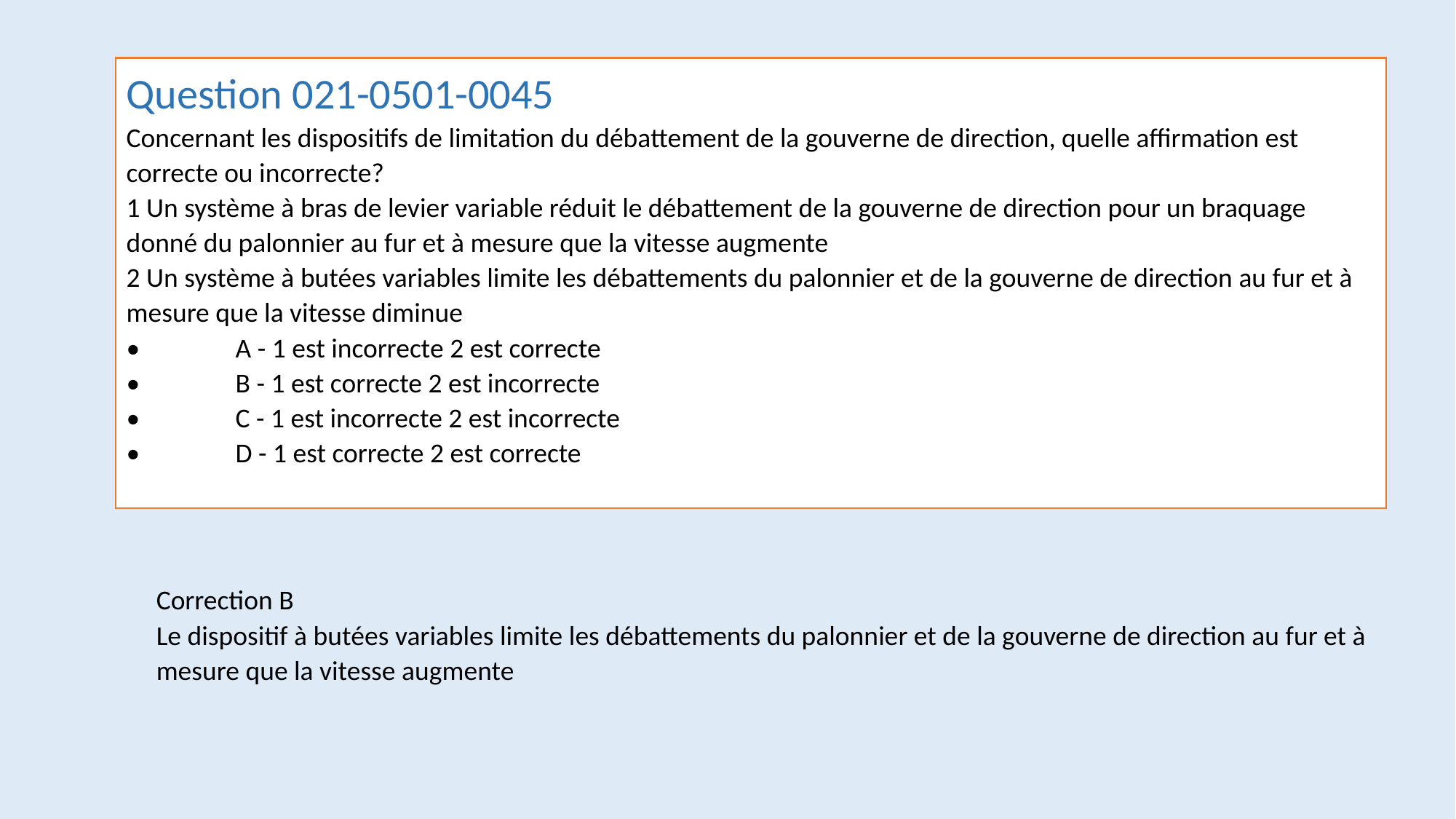

Question 021-0501-0045
Concernant les dispositifs de limitation du débattement de la gouverne de direction, quelle affirmation est correcte ou incorrecte?
1 Un système à bras de levier variable réduit le débattement de la gouverne de direction pour un braquage donné du palonnier au fur et à mesure que la vitesse augmente
2 Un système à butées variables limite les débattements du palonnier et de la gouverne de direction au fur et à mesure que la vitesse diminue
•	A - 1 est incorrecte 2 est correcte
•	B - 1 est correcte 2 est incorrecte
•	C - 1 est incorrecte 2 est incorrecte
•	D - 1 est correcte 2 est correcte

Correction B
Le dispositif à butées variables limite les débattements du palonnier et de la gouverne de direction au fur et à mesure que la vitesse augmente